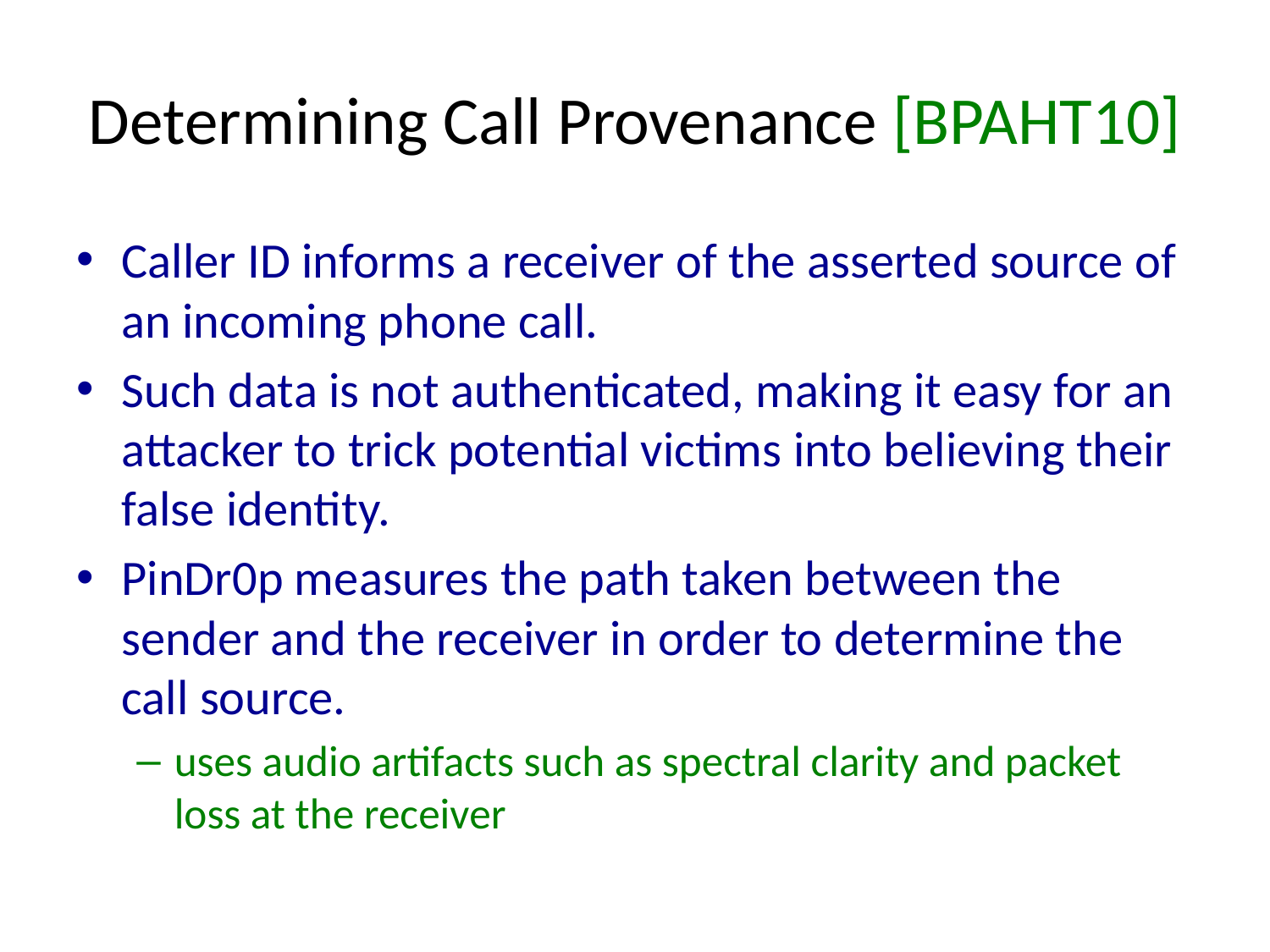

# Determining Call Provenance [BPAHT10]
Caller ID informs a receiver of the asserted source of an incoming phone call.
Such data is not authenticated, making it easy for an attacker to trick potential victims into believing their false identity.
PinDr0p measures the path taken between the sender and the receiver in order to determine the call source.
uses audio artifacts such as spectral clarity and packet loss at the receiver